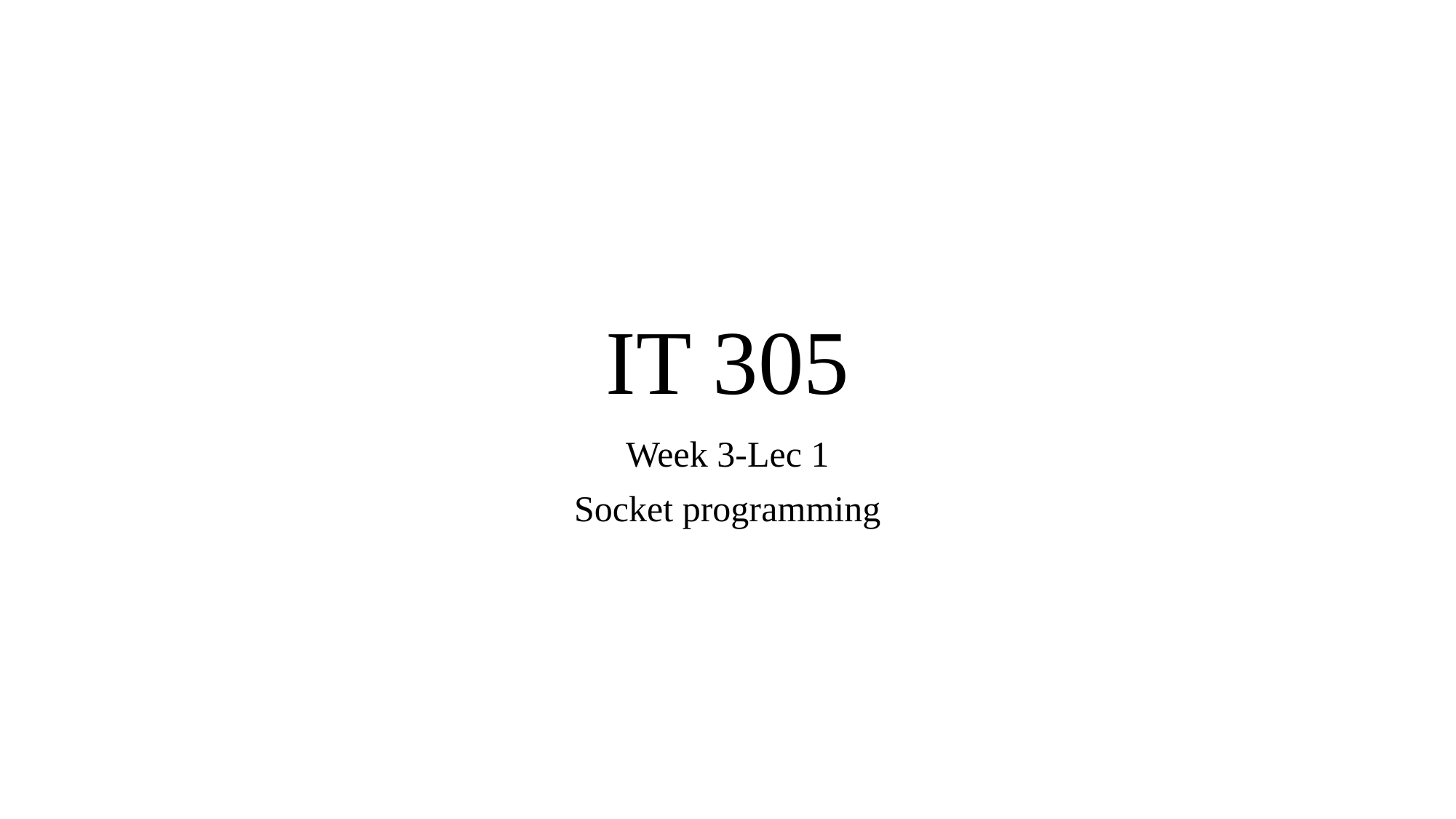

# IT 305
Week 3-Lec 1
Socket programming